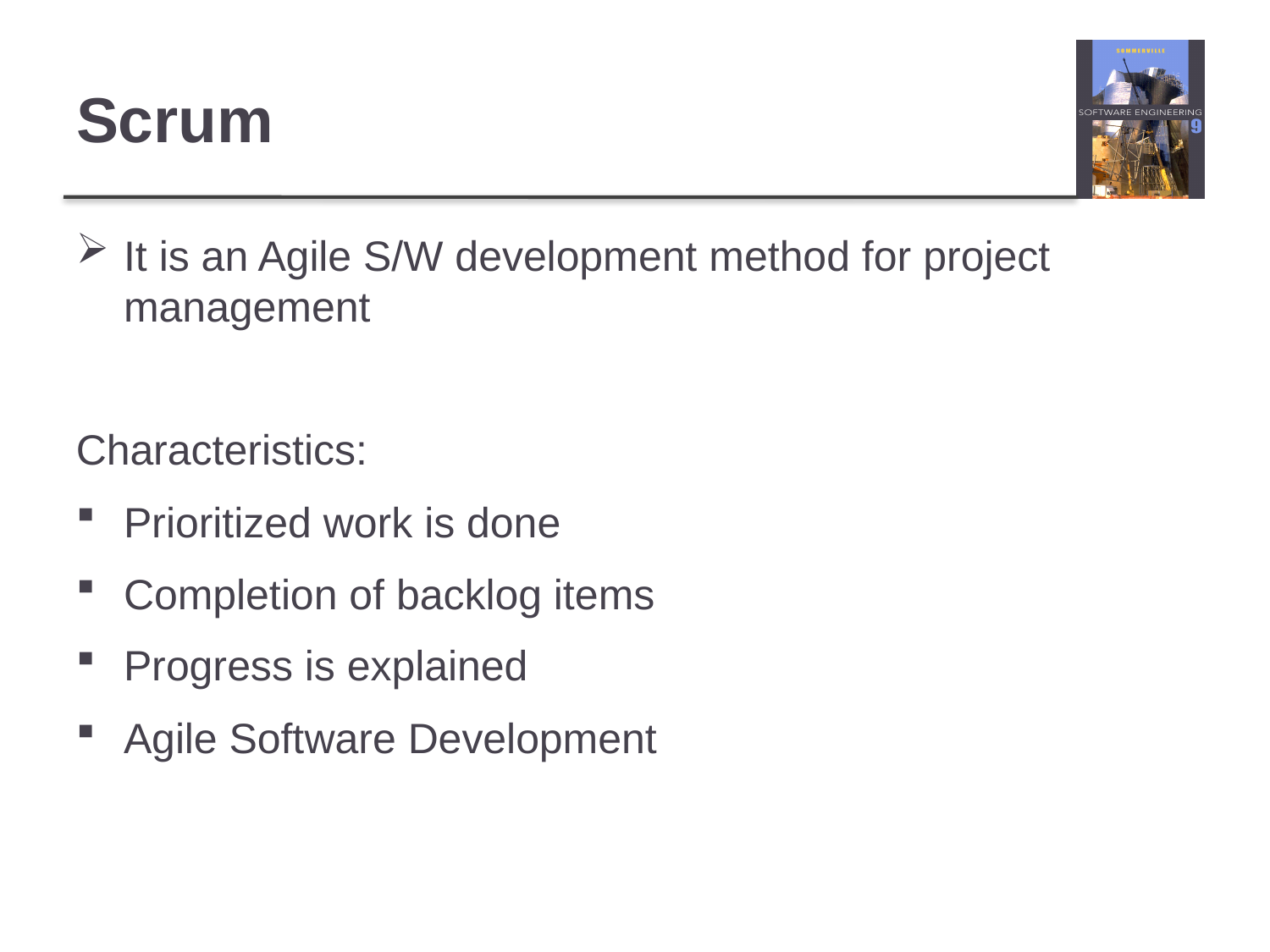

# Scrum
It is an Agile S/W development method for project management

Characteristics:
Prioritized work is done
Completion of backlog items
Progress is explained
Agile Software Development